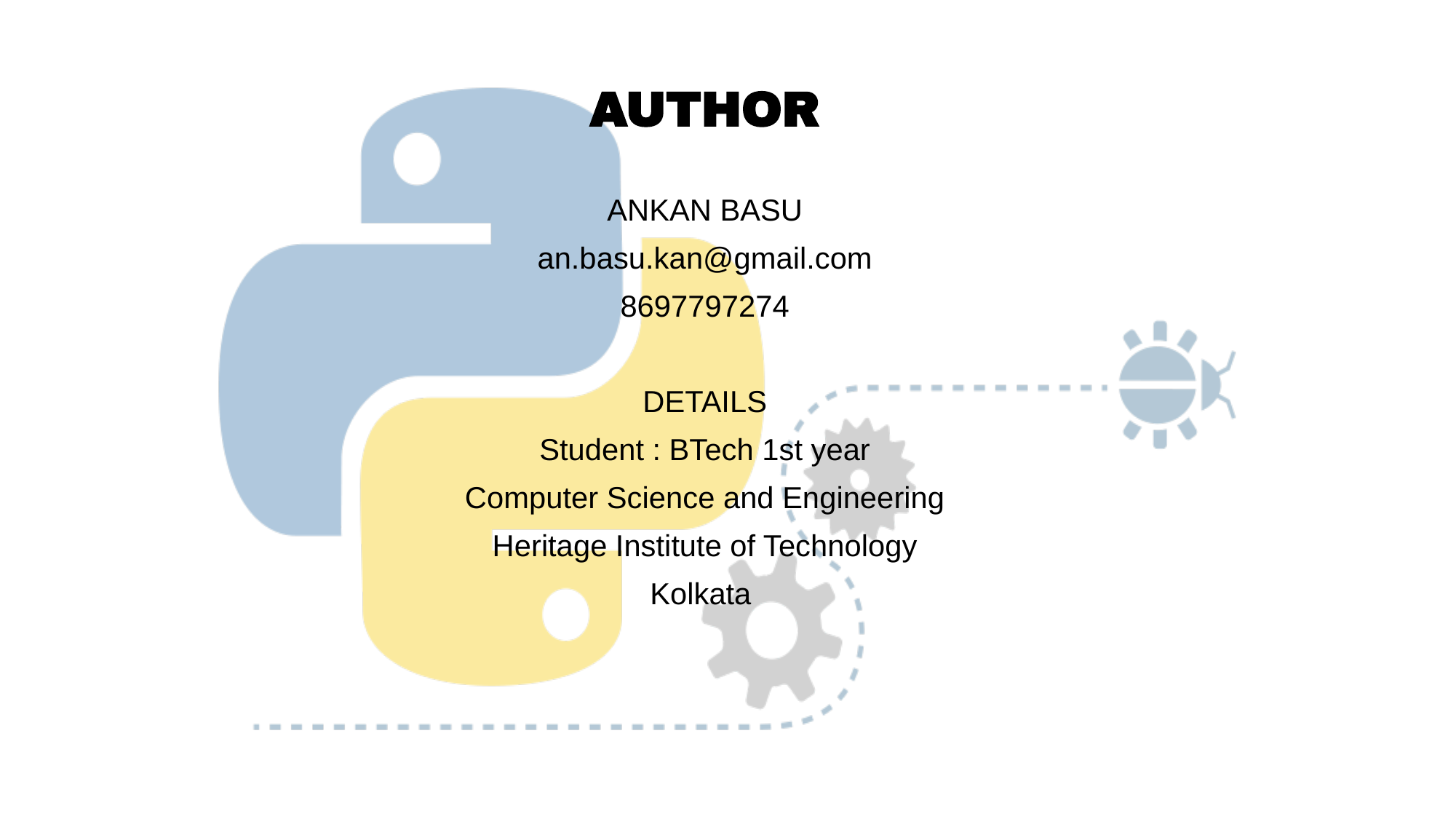

# AUTHOR
ANKAN BASU
an.basu.kan@gmail.com
8697797274

DETAILS
Student : BTech 1st year
Computer Science and Engineering
Heritage Institute of Technology
Kolkata